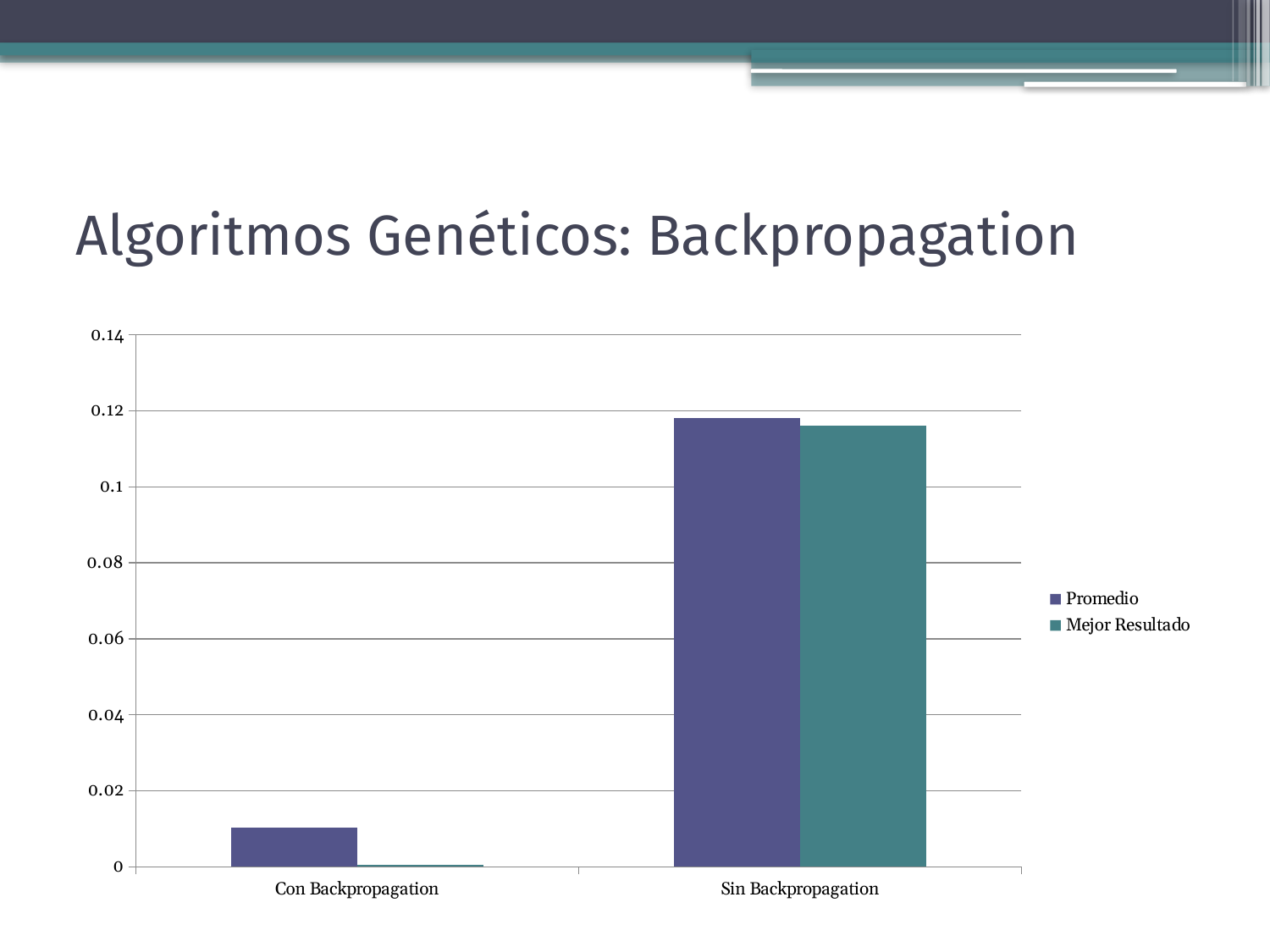

# Algoritmos Genéticos: Backpropagation

### Chart

| Category | Promedio | Mejor Resultado |
|---|---|---|
| Con Backpropagation | 0.01023 | 0.00045311 |
| Sin Backpropagation | 0.11807 | 0.1162 |